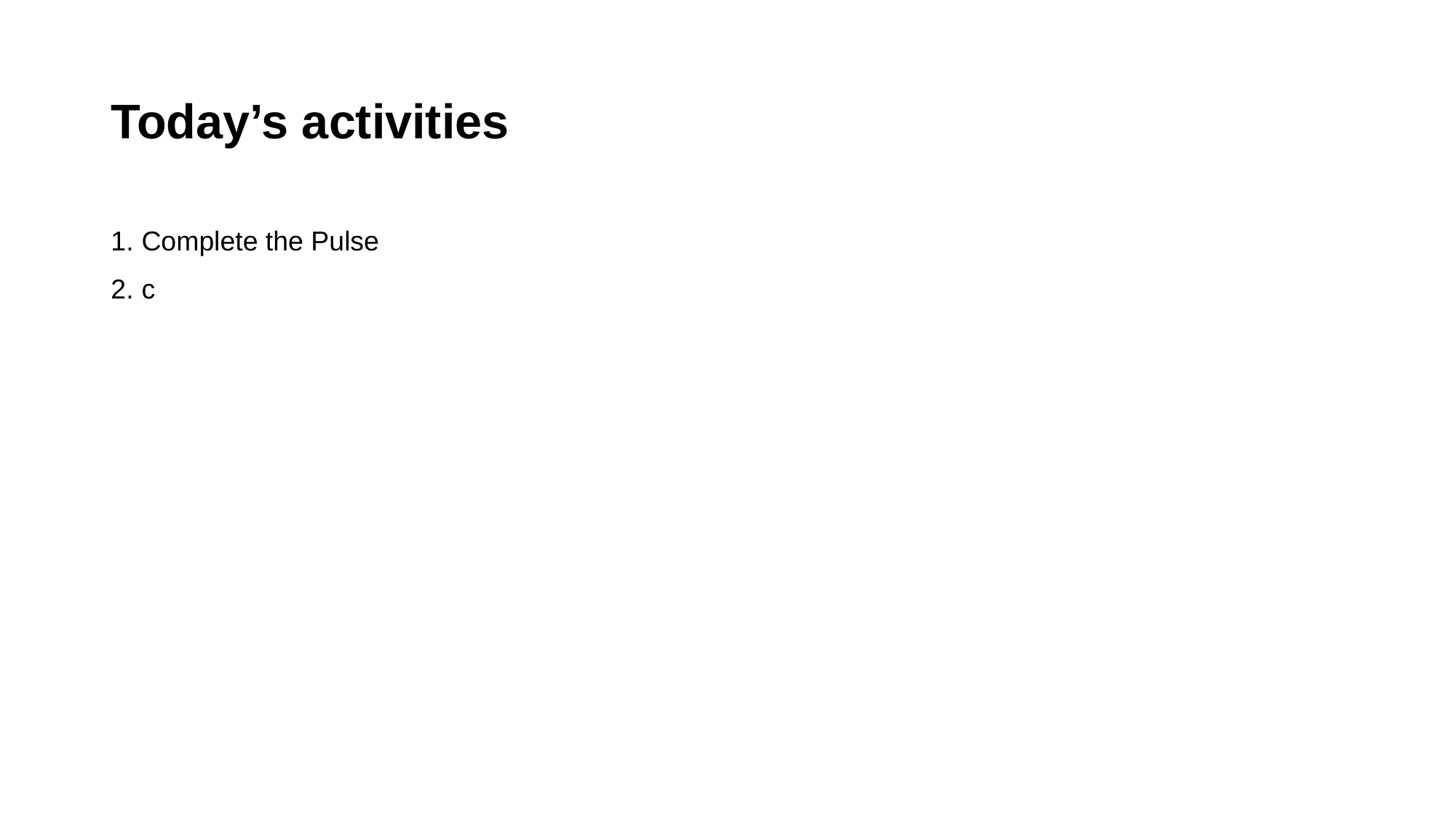

# Today’s activities
Complete the Pulse
c